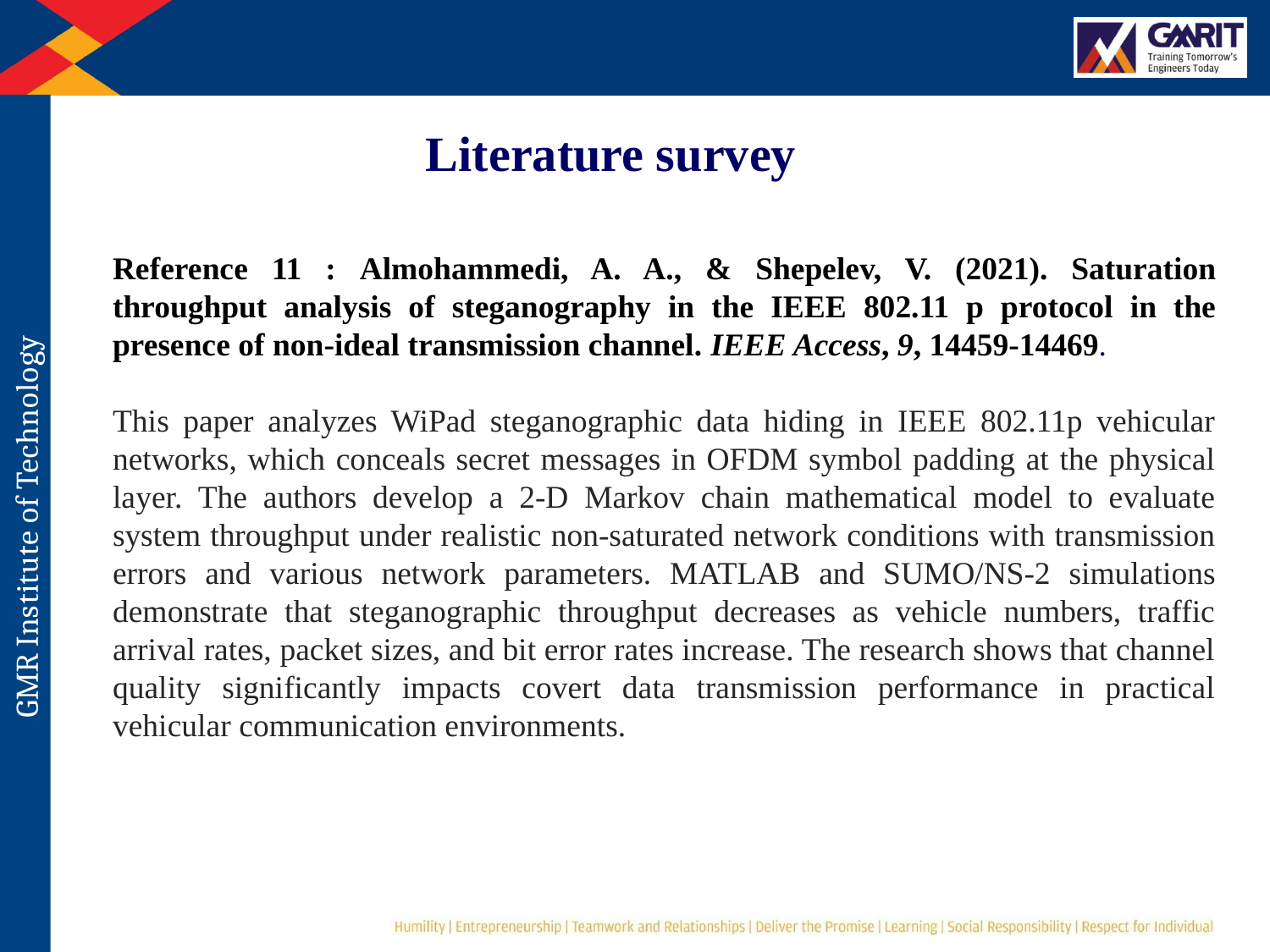

Literature survey
Reference 11 : Almohammedi, A. A., & Shepelev, V. (2021). Saturation throughput analysis of steganography in the IEEE 802.11 p protocol in the presence of non-ideal transmission channel. IEEE Access, 9, 14459-14469.

This paper analyzes WiPad steganographic data hiding in IEEE 802.11p vehicular networks, which conceals secret messages in OFDM symbol padding at the physical layer. The authors develop a 2-D Markov chain mathematical model to evaluate system throughput under realistic non-saturated network conditions with transmission errors and various network parameters. MATLAB and SUMO/NS-2 simulations demonstrate that steganographic throughput decreases as vehicle numbers, traffic arrival rates, packet sizes, and bit error rates increase. The research shows that channel quality significantly impacts covert data transmission performance in practical vehicular communication environments.